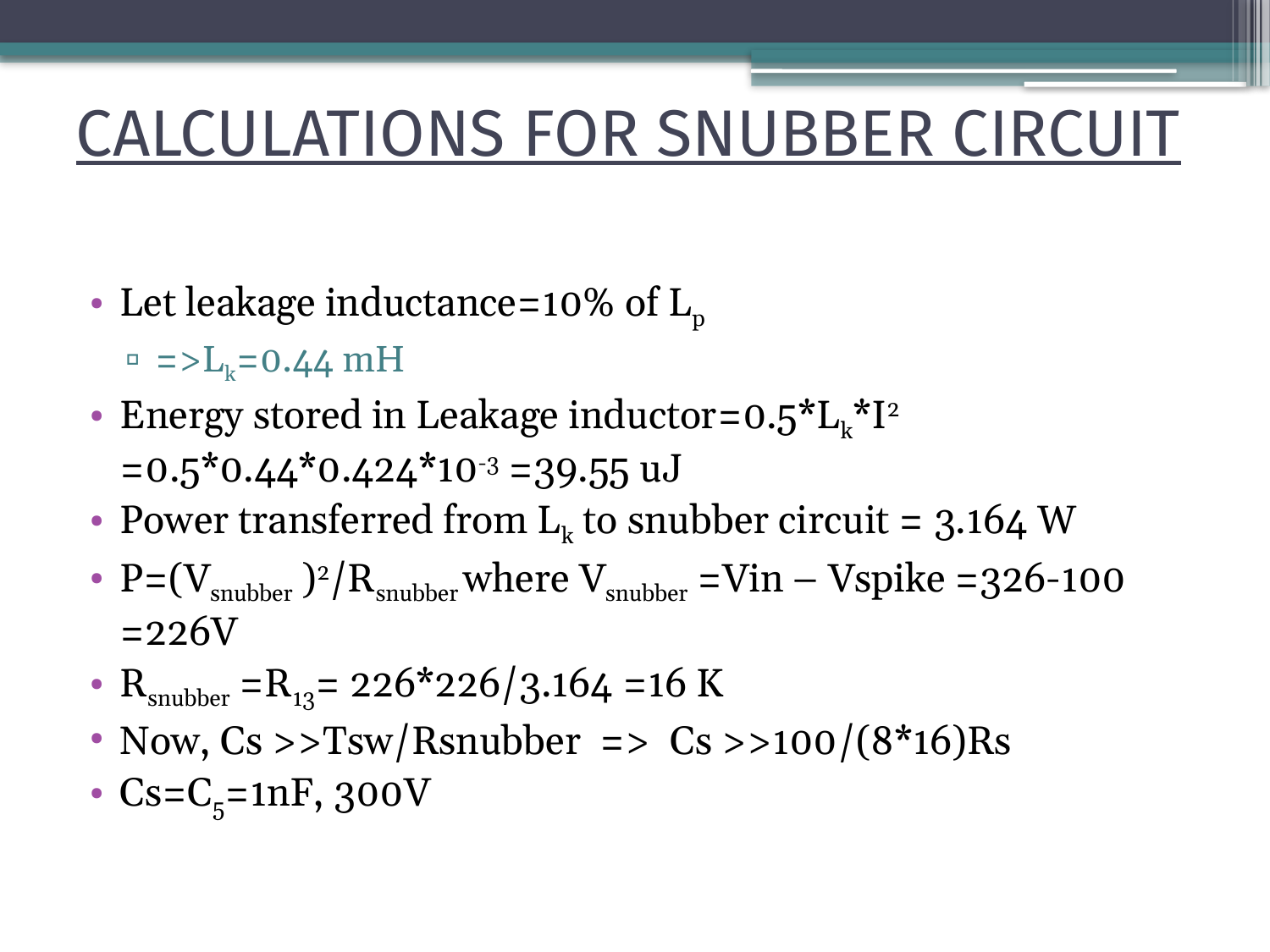

# CALCULATIONS FOR SNUBBER CIRCUIT

Let leakage inductance=10% of Lp
=>Lk=0.44 mH
Energy stored in Leakage inductor=0.5*Lk*I2 =0.5*0.44*0.424*10-3 =39.55 uJ
Power transferred from Lk to snubber circuit = 3.164 W
P=(Vsnubber )2/Rsnubber where Vsnubber =Vin – Vspike =326-100 =226V
Rsnubber =R13= 226*226/3.164 =16 K
Now, Cs >>Tsw/Rsnubber  =>  Cs >>100/(8*16)Rs
Cs=C5=1nF, 300V